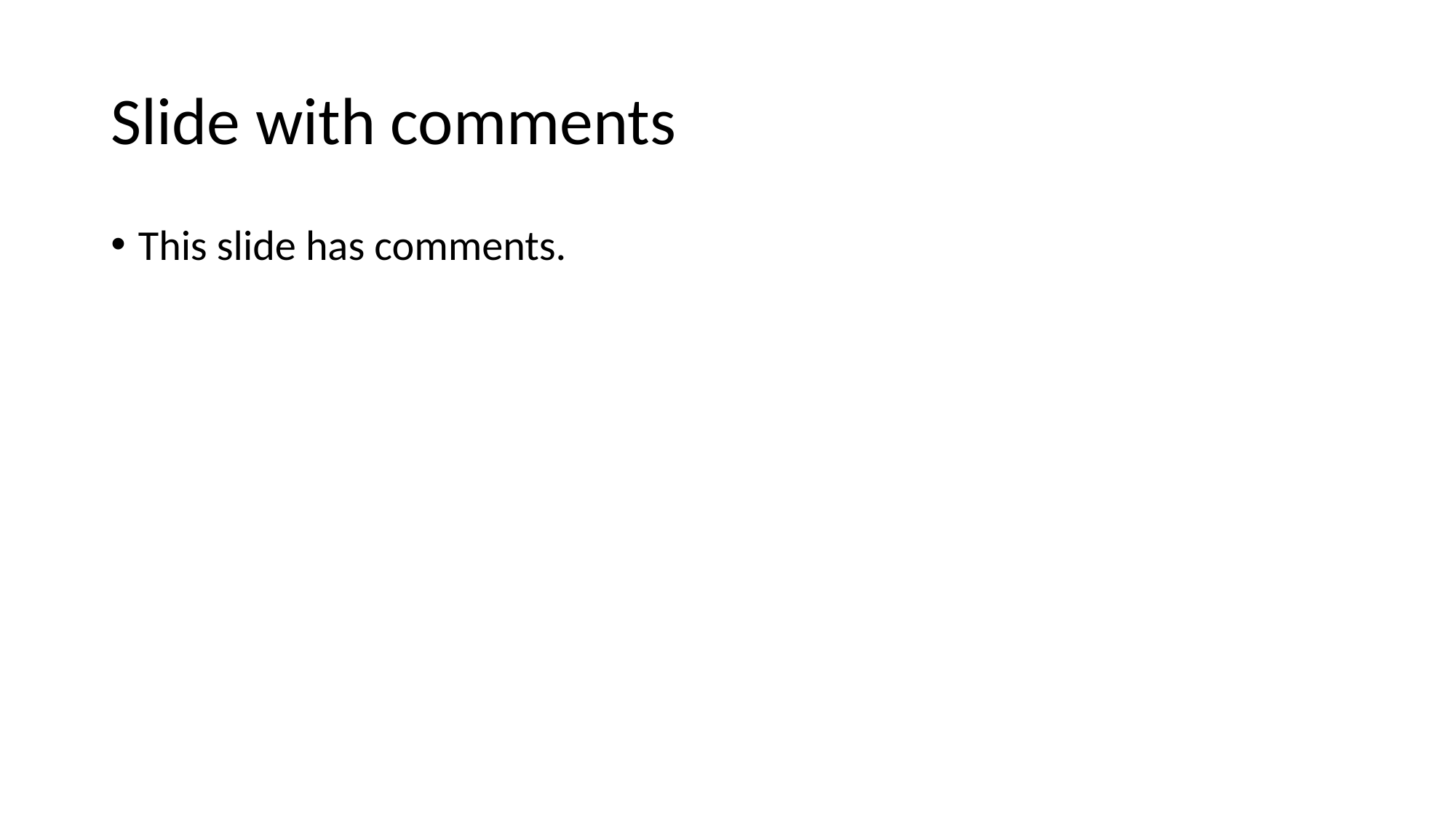

# Slide with comments
This slide has comments.